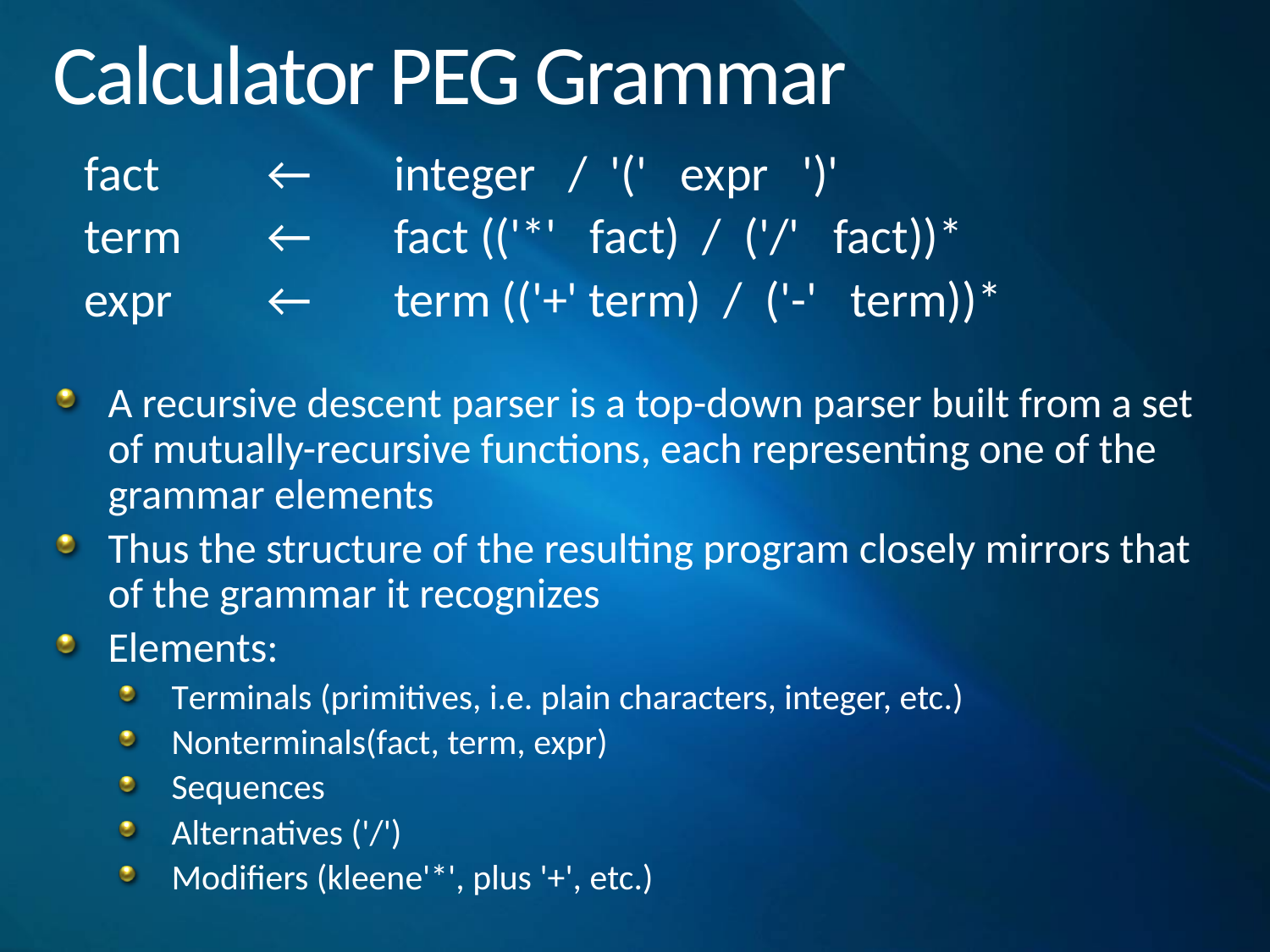

# Calculator PEG Grammar
fact   	←   	integer   /  '('   expr   ')'
term 	←   	fact (('*'   fact)  /  ('/'   fact))*
expr 	←   	term (('+' term)  /  ('-'   term))*

A recursive descent parser is a top-down parser built from a set of mutually-recursive functions, each representing one of the grammar elements
Thus the structure of the resulting program closely mirrors that of the grammar it recognizes
Elements:
Terminals (primitives, i.e. plain characters, integer, etc.)
Nonterminals(fact, term, expr)
Sequences
Alternatives ('/')
Modifiers (kleene'*', plus '+', etc.)